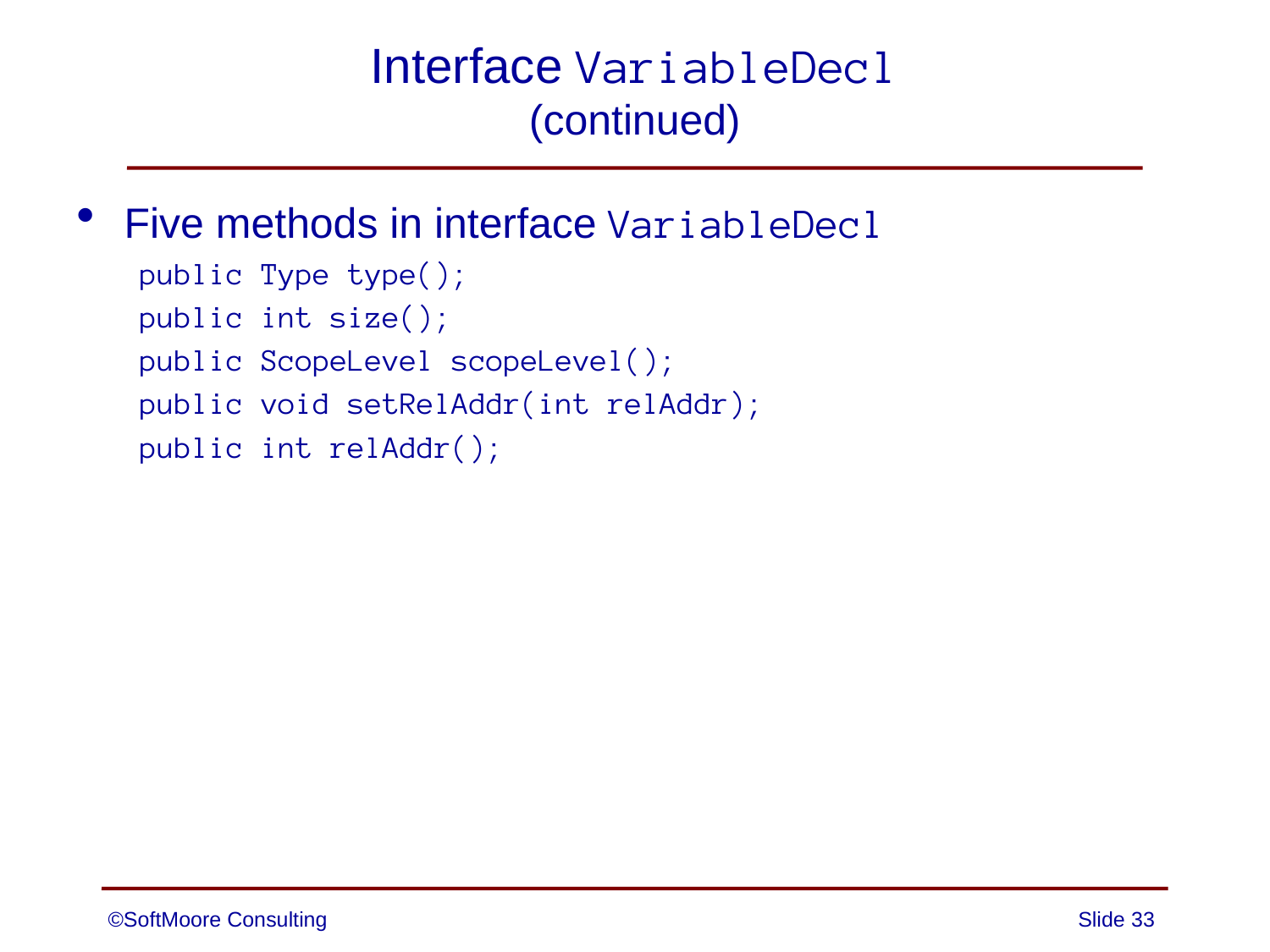

# Interface VariableDecl (continued)
Five methods in interface VariableDecl
public Type type();
public int size();
public ScopeLevel scopeLevel();
public void setRelAddr(int relAddr);
public int relAddr();

©SoftMoore Consulting
Slide 33